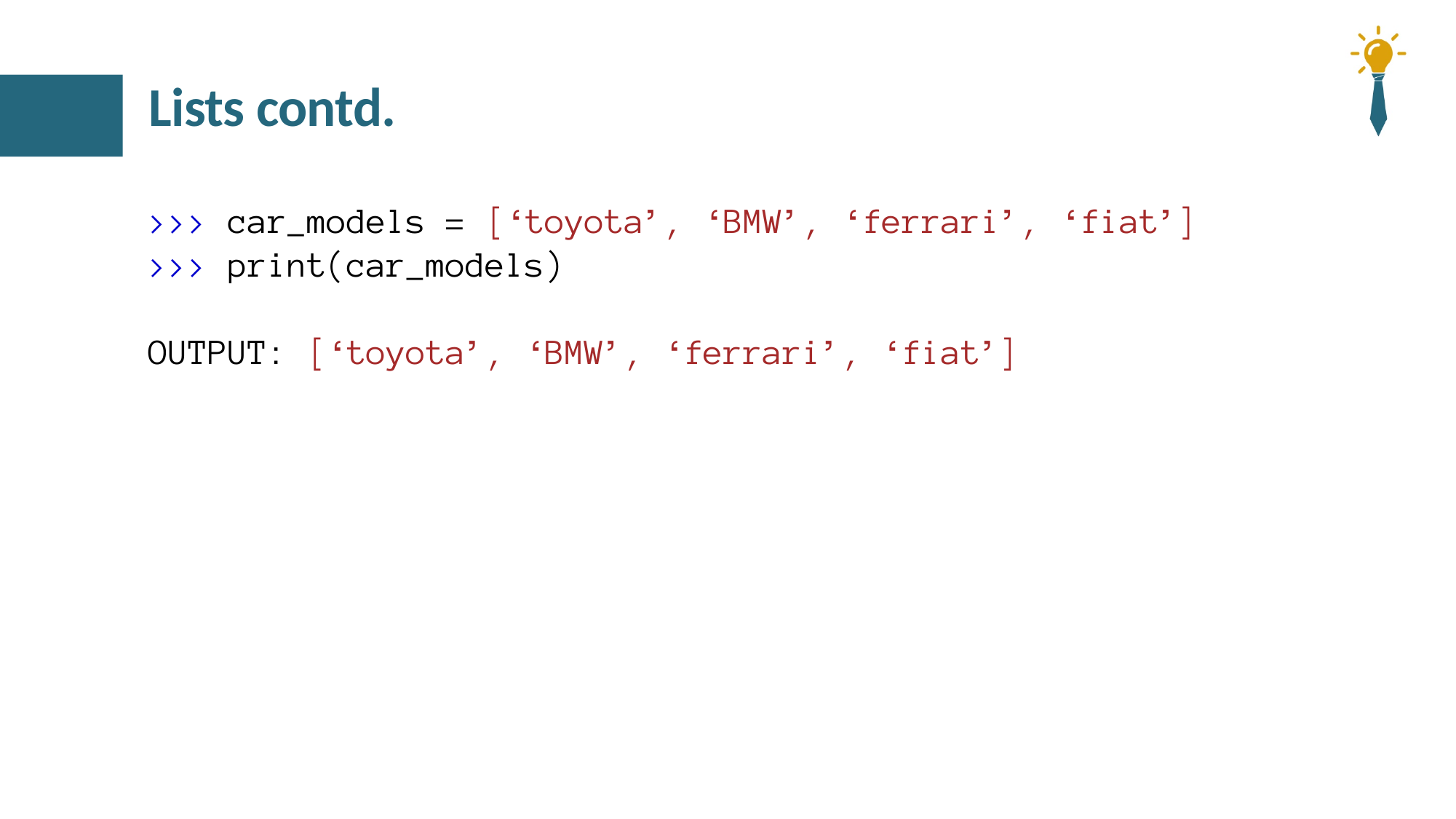

# Lists contd.
>>> car_models = [‘toyota’, ‘BMW’, ‘ferrari’, ‘fiat’]
>>> print(car_models)
OUTPUT: [‘toyota’, ‘BMW’, ‘ferrari’, ‘fiat’]